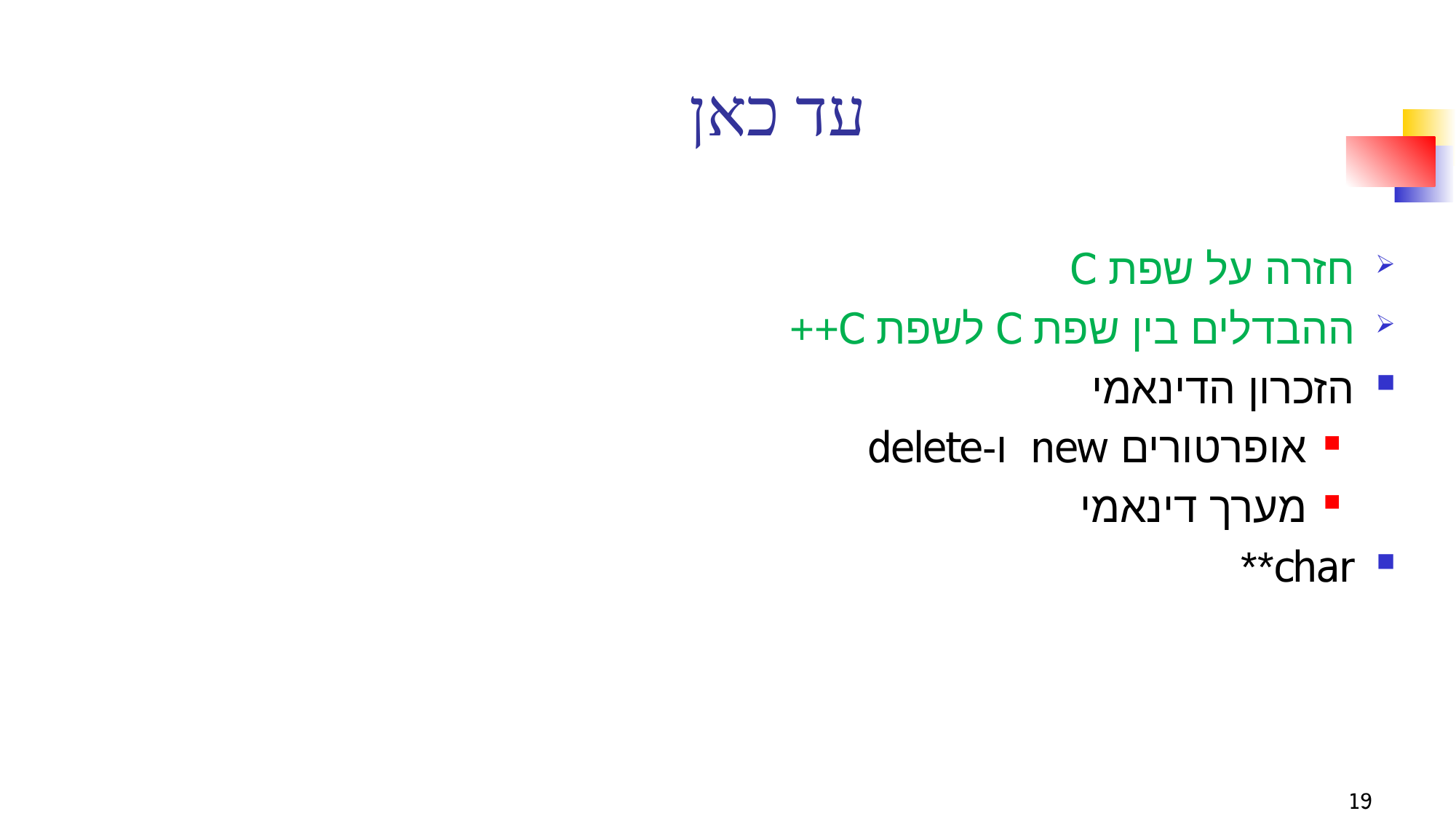

# עד כאן
חזרה על שפת C
ההבדלים בין שפת C לשפת C++
הזכרון הדינאמי
אופרטורים new  ו-delete
מערך דינאמי
char**

19